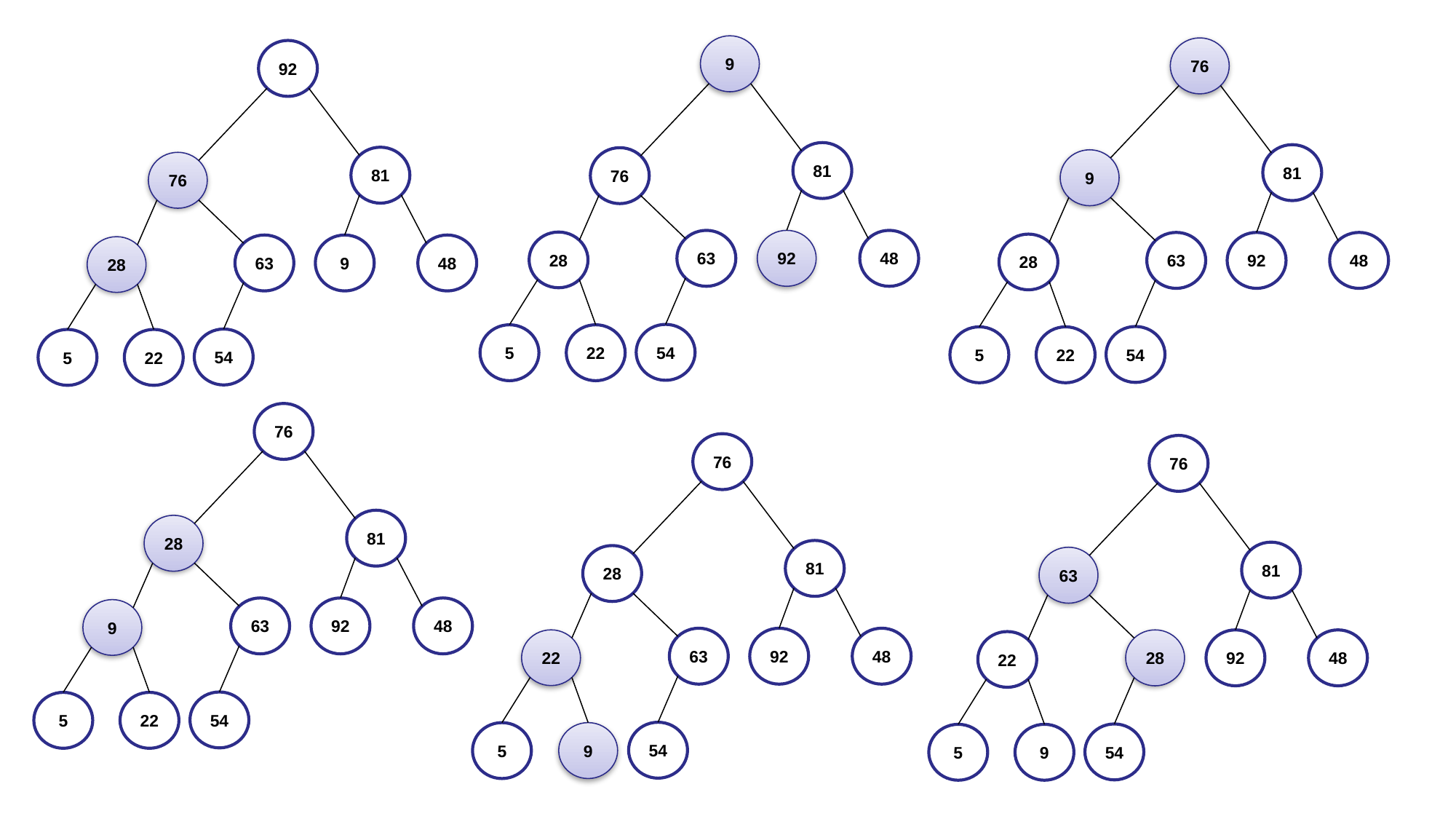

9
81
76
63
92
48
28
54
5
22
76
81
9
63
92
48
28
54
5
22
92
81
76
63
9
48
28
54
5
22
76
81
28
63
92
48
9
54
5
22
76
81
28
63
92
48
22
54
5
9
76
81
63
28
92
48
22
54
5
9